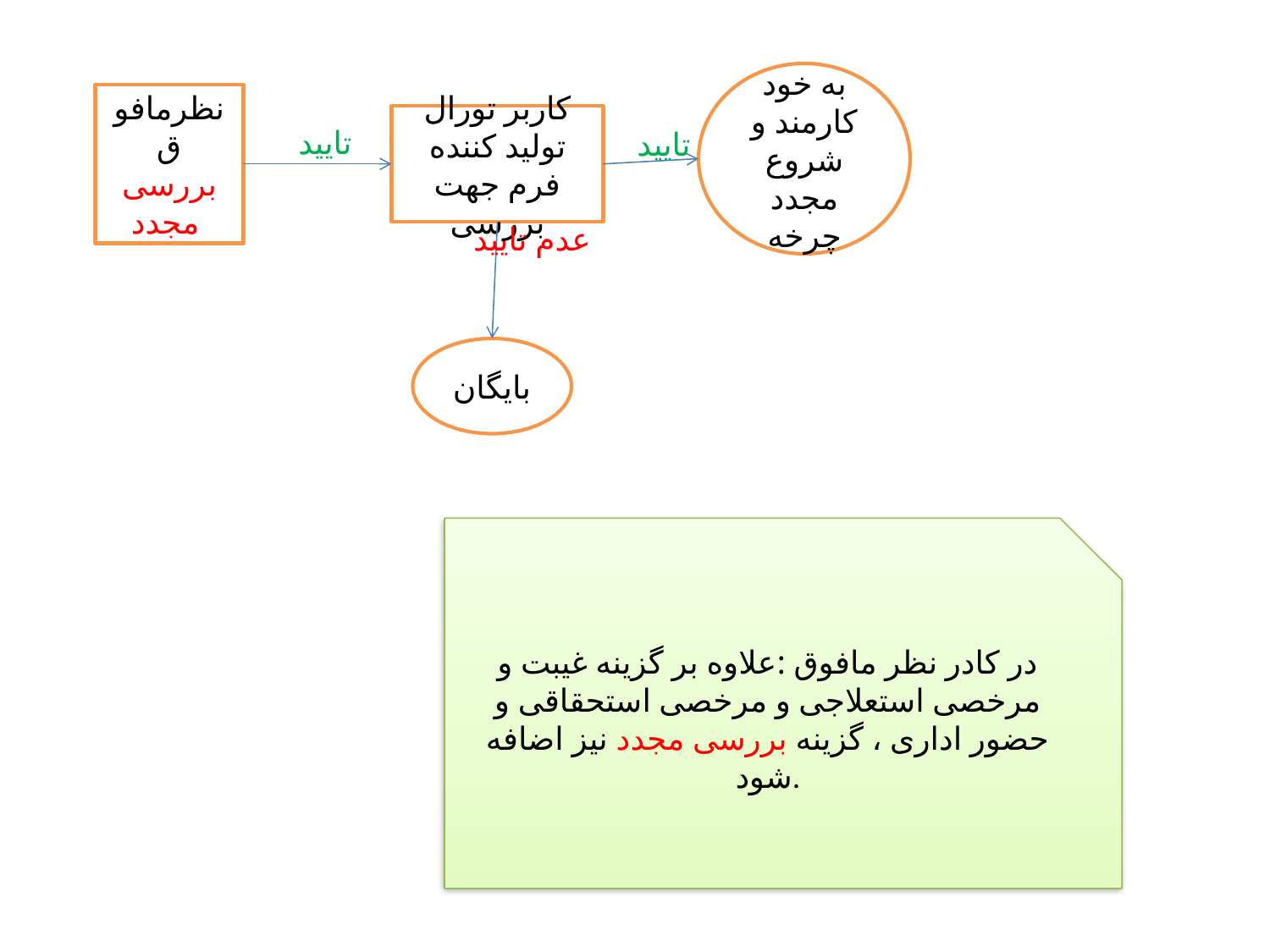

به خود کارمند و شروع مجدد چرخه
نظرمافوق
بررسی مجدد
کاربر تورال تولید کننده فرم جهت بررسی
تایید
تایید
عدم تایید
بایگان
در کادر نظر مافوق :علاوه بر گزینه غیبت و مرخصی استعلاجی و مرخصی استحقاقی و حضور اداری ، گزینه بررسی مجدد نیز اضافه شود.